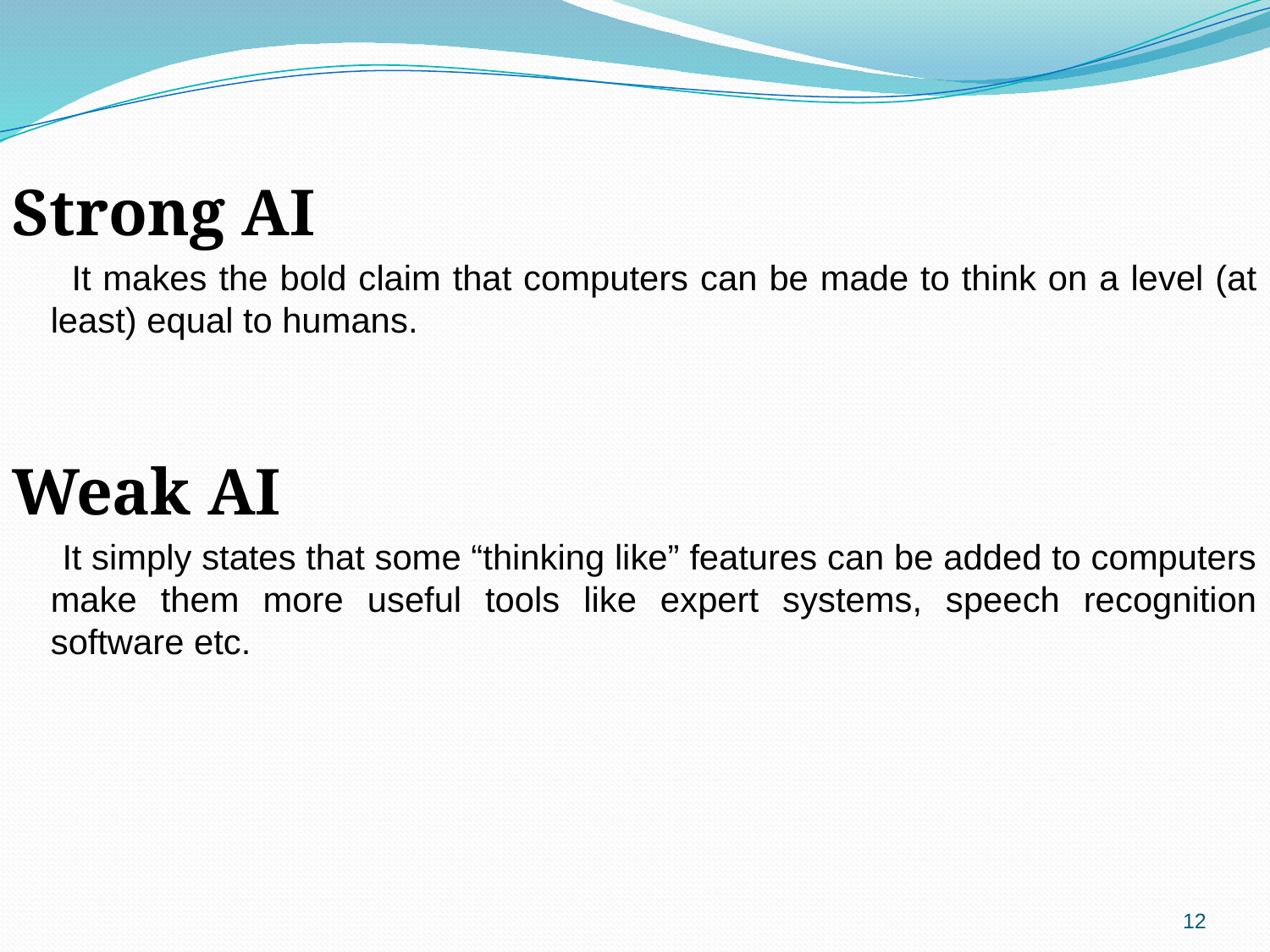

Strong AI
     It makes the bold claim that computers can be made to think on a level (at least) equal to humans.

Weak AI
     It simply states that some “thinking like” features can be added to computers make them more useful tools like expert systems, speech recognition software etc.
12